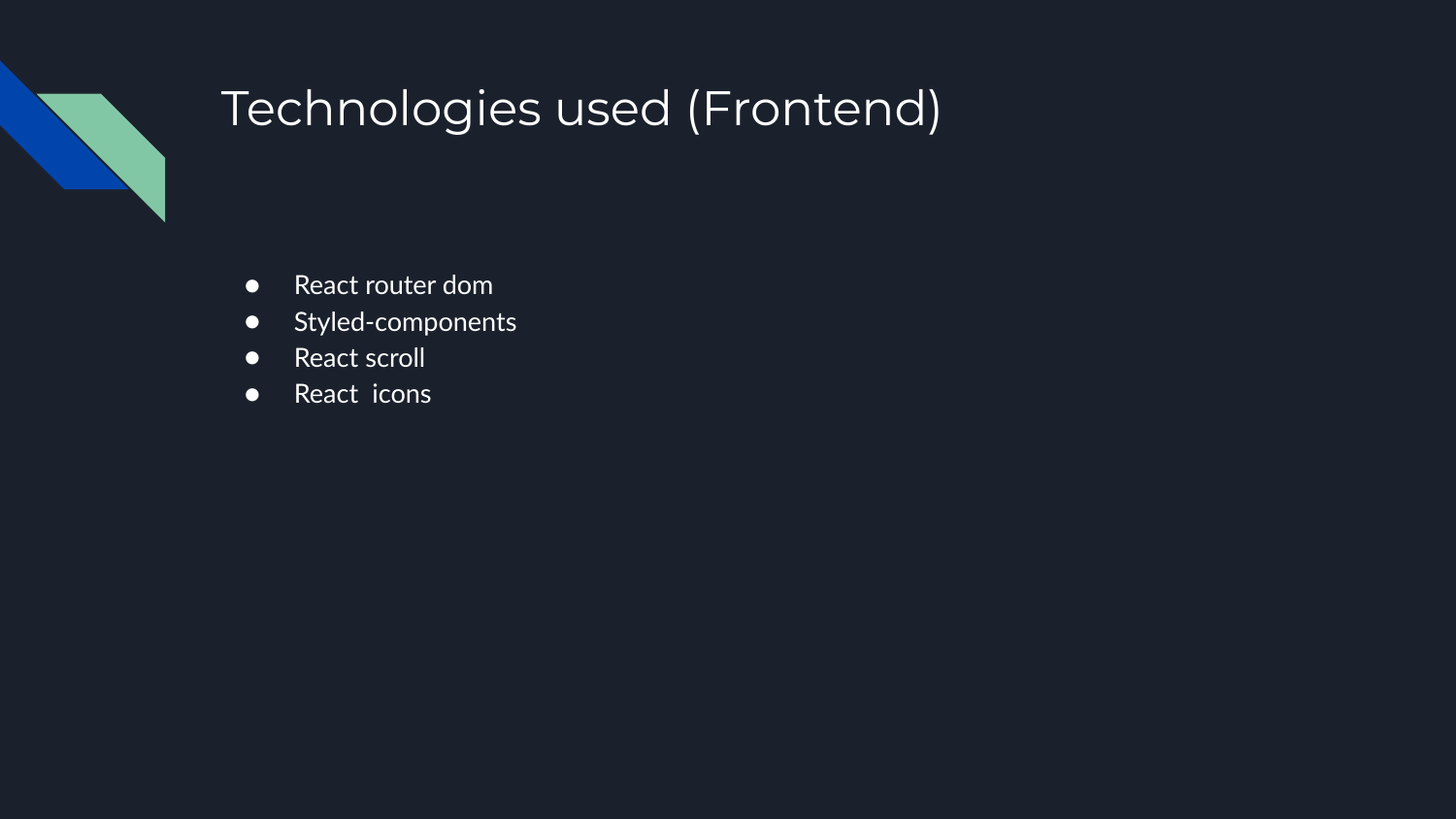

# Technologies used (Frontend)
React router dom
Styled-components
React scroll
React  icons